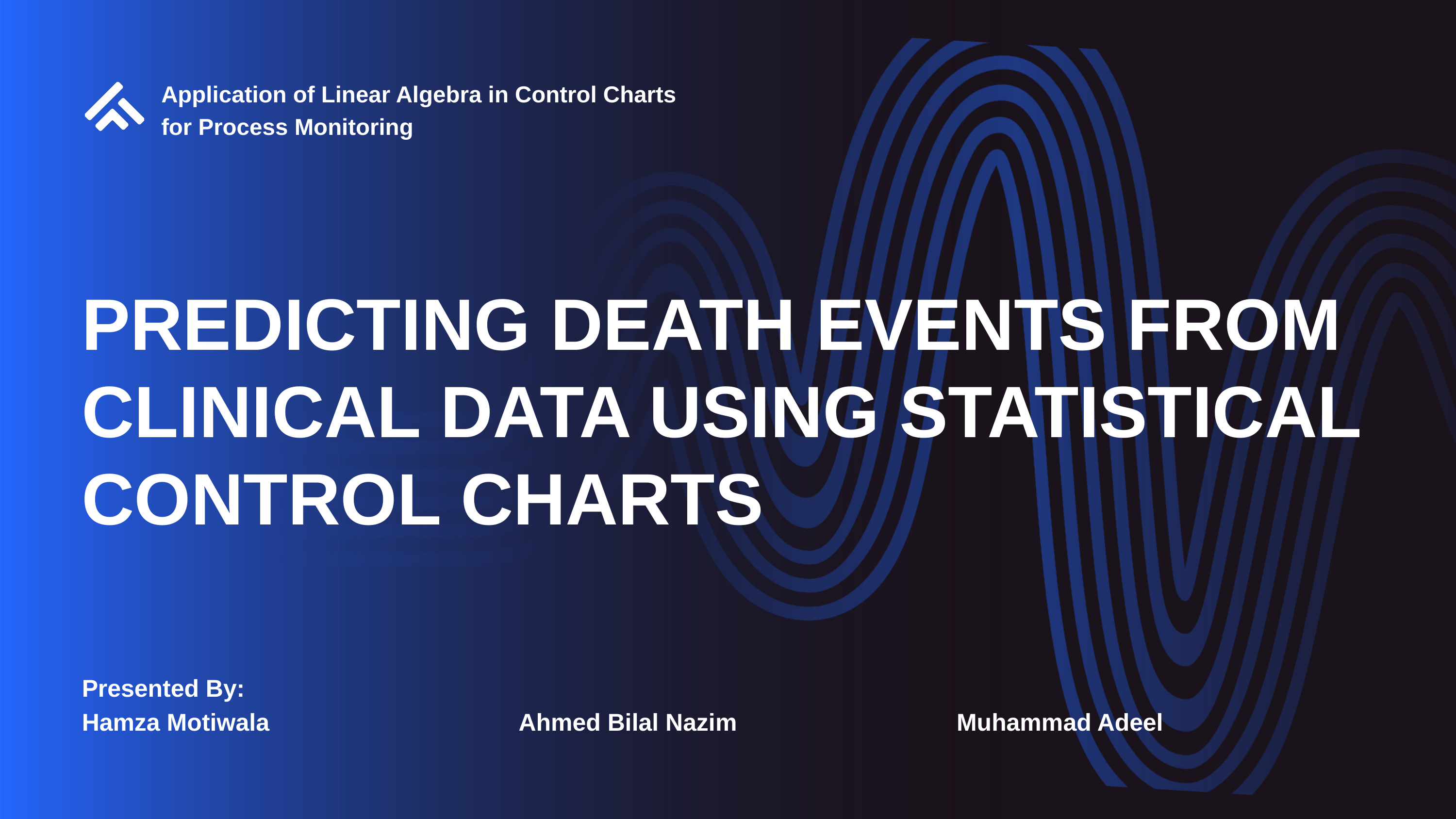

Application of Linear Algebra in Control Charts for Process Monitoring

PREDICTING DEATH EVENTS FROM CLINICAL DATA USING STATISTICAL CONTROL CHARTS
| Presented By: Hamza Motiwala |  |
| --- | --- |
| Ahmed Bilal Nazim |  |
| --- | --- |
| Muhammad Adeel |  |
| --- | --- |